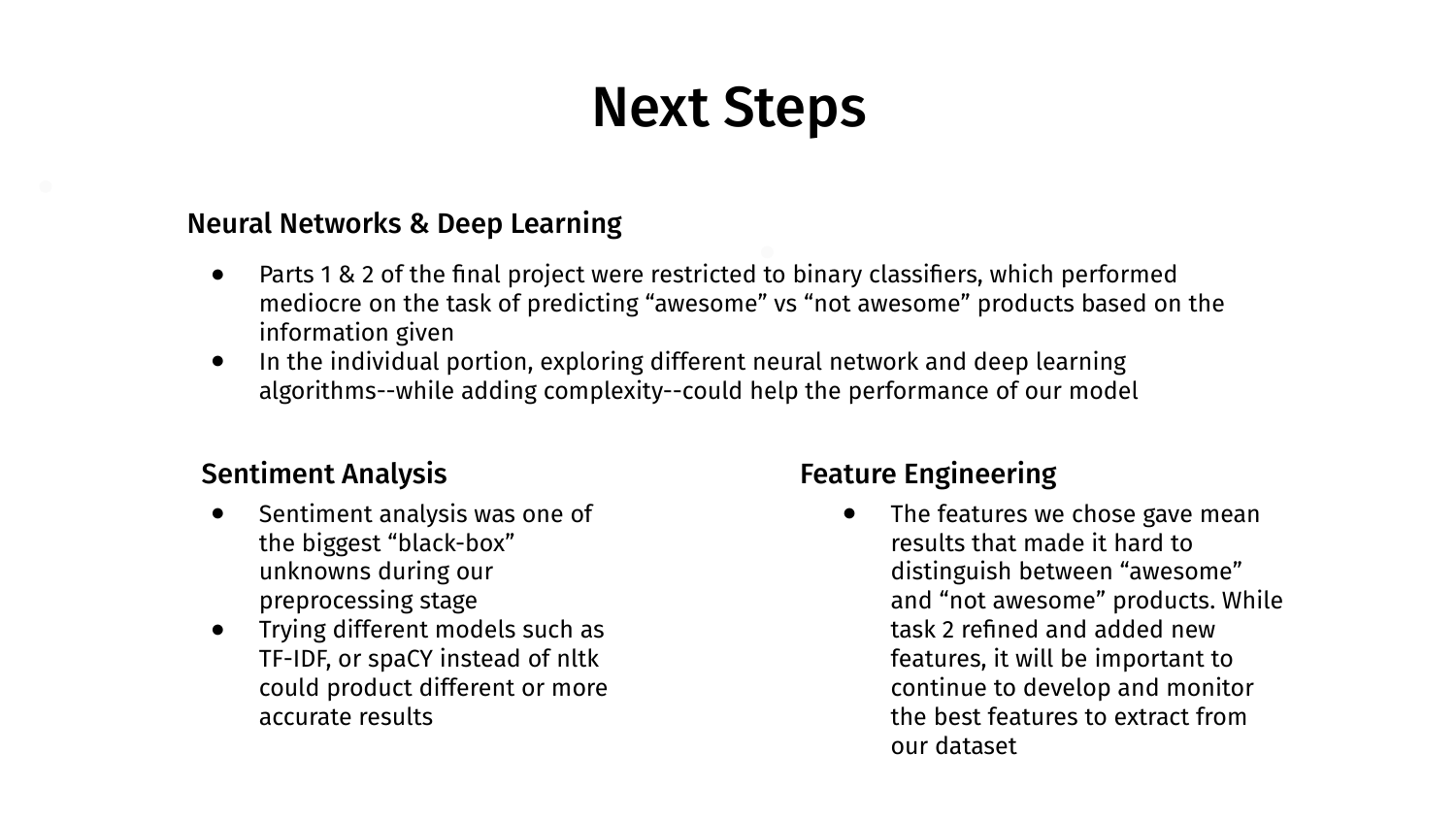

Next Steps

Neural Networks & Deep Learning
Parts 1 & 2 of the final project were restricted to binary classifiers, which performed mediocre on the task of predicting “awesome” vs “not awesome” products based on the information given
In the individual portion, exploring different neural network and deep learning algorithms--while adding complexity--could help the performance of our model

Sentiment Analysis
Feature Engineering
Sentiment analysis was one of the biggest “black-box” unknowns during our preprocessing stage
Trying different models such as TF-IDF, or spaCY instead of nltk could product different or more accurate results

The features we chose gave mean results that made it hard to distinguish between “awesome” and “not awesome” products. While task 2 refined and added new features, it will be important to continue to develop and monitor the best features to extract from our dataset